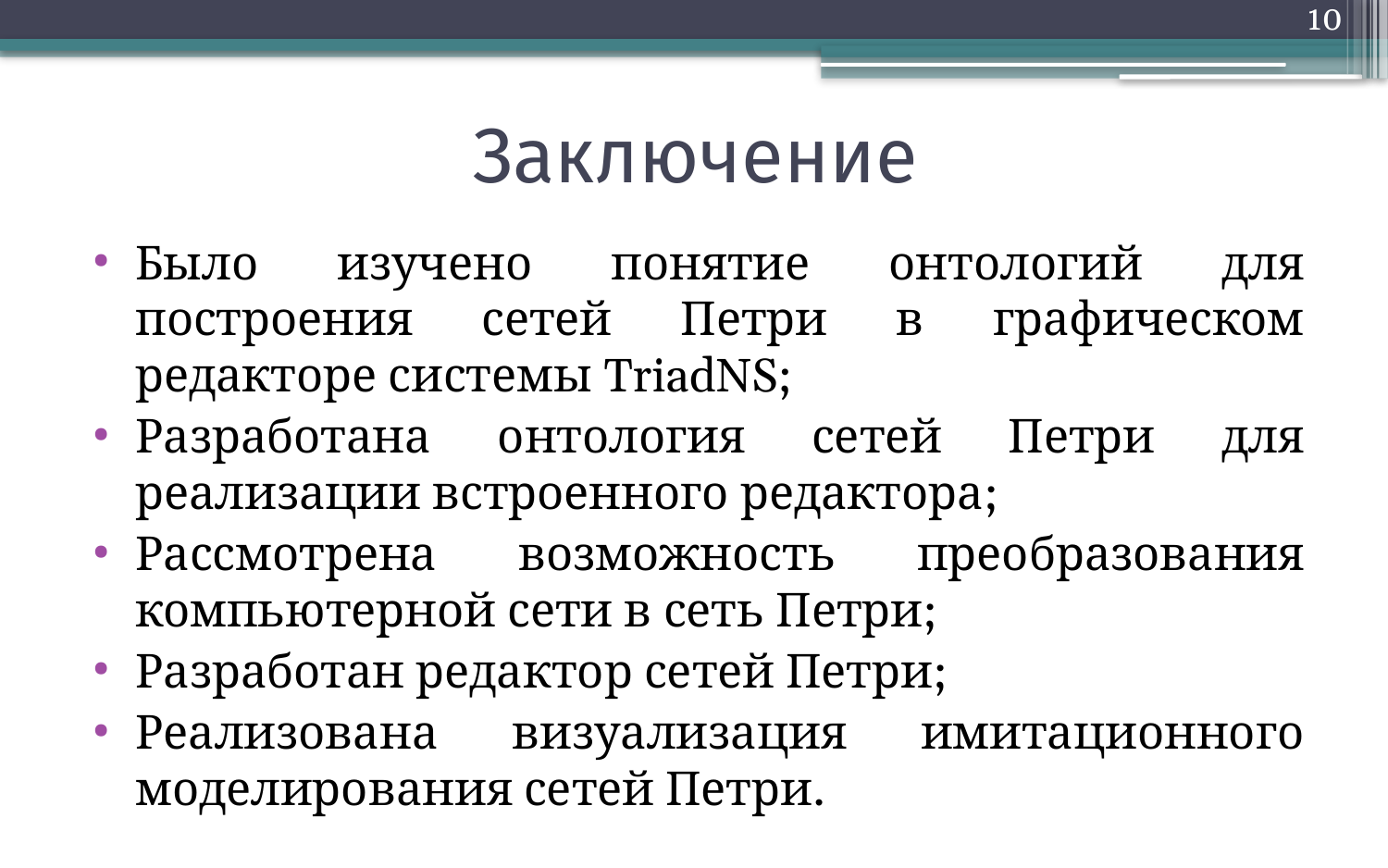

10
# Заключение
Было изучено понятие онтологий для построения сетей Петри в графическом редакторе системы TriadNS;
Разработана онтология сетей Петри для реализации встроенного редактора;
Рассмотрена возможность преобразования компьютерной сети в сеть Петри;
Разработан редактор сетей Петри;
Реализована визуализация имитационного моделирования сетей Петри.